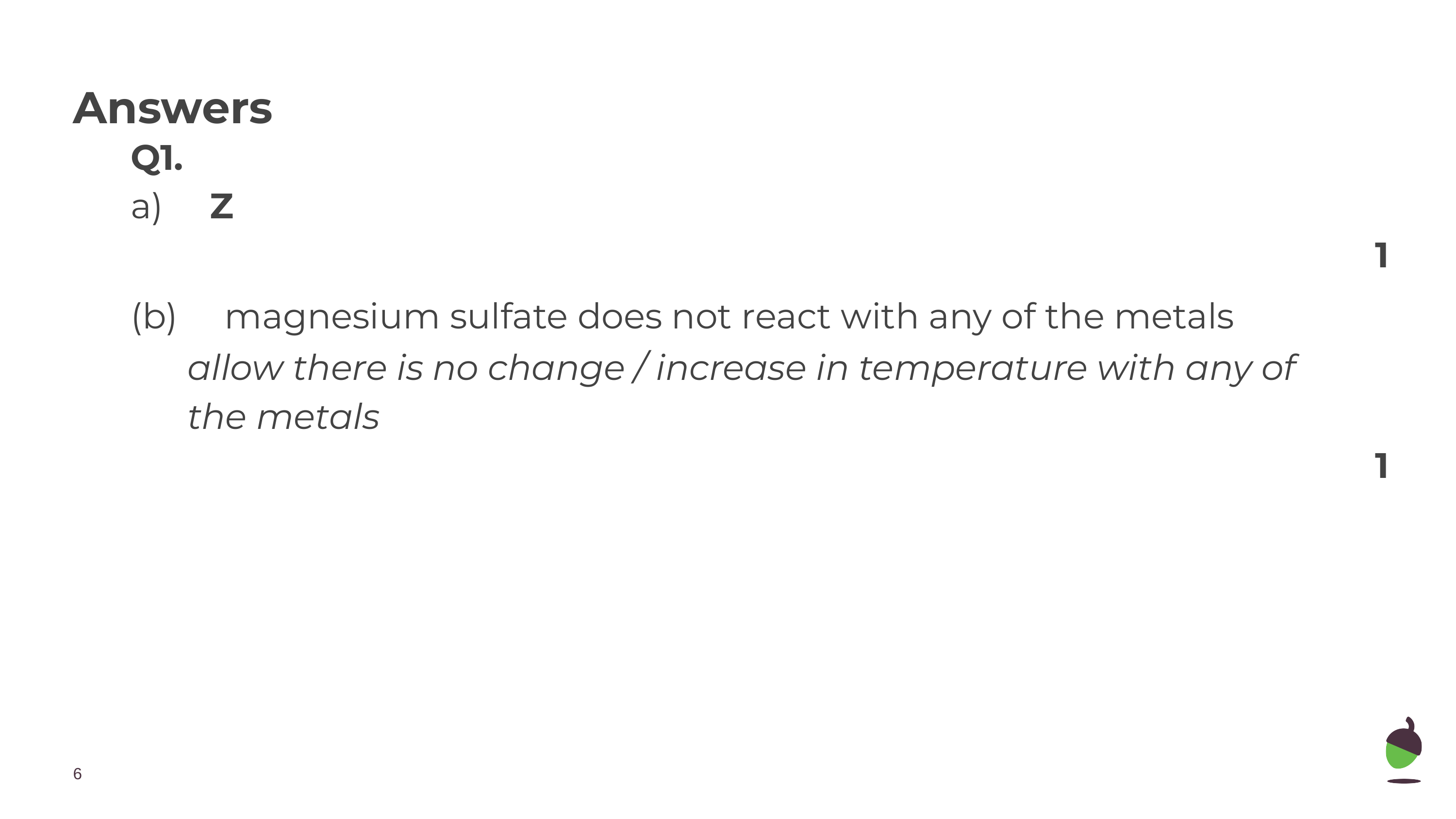

# Answers
Q1.
a)     Z
1
(b)     magnesium sulfate does not react with any of the metals
allow there is no change / increase in temperature with any of the metals
1

6